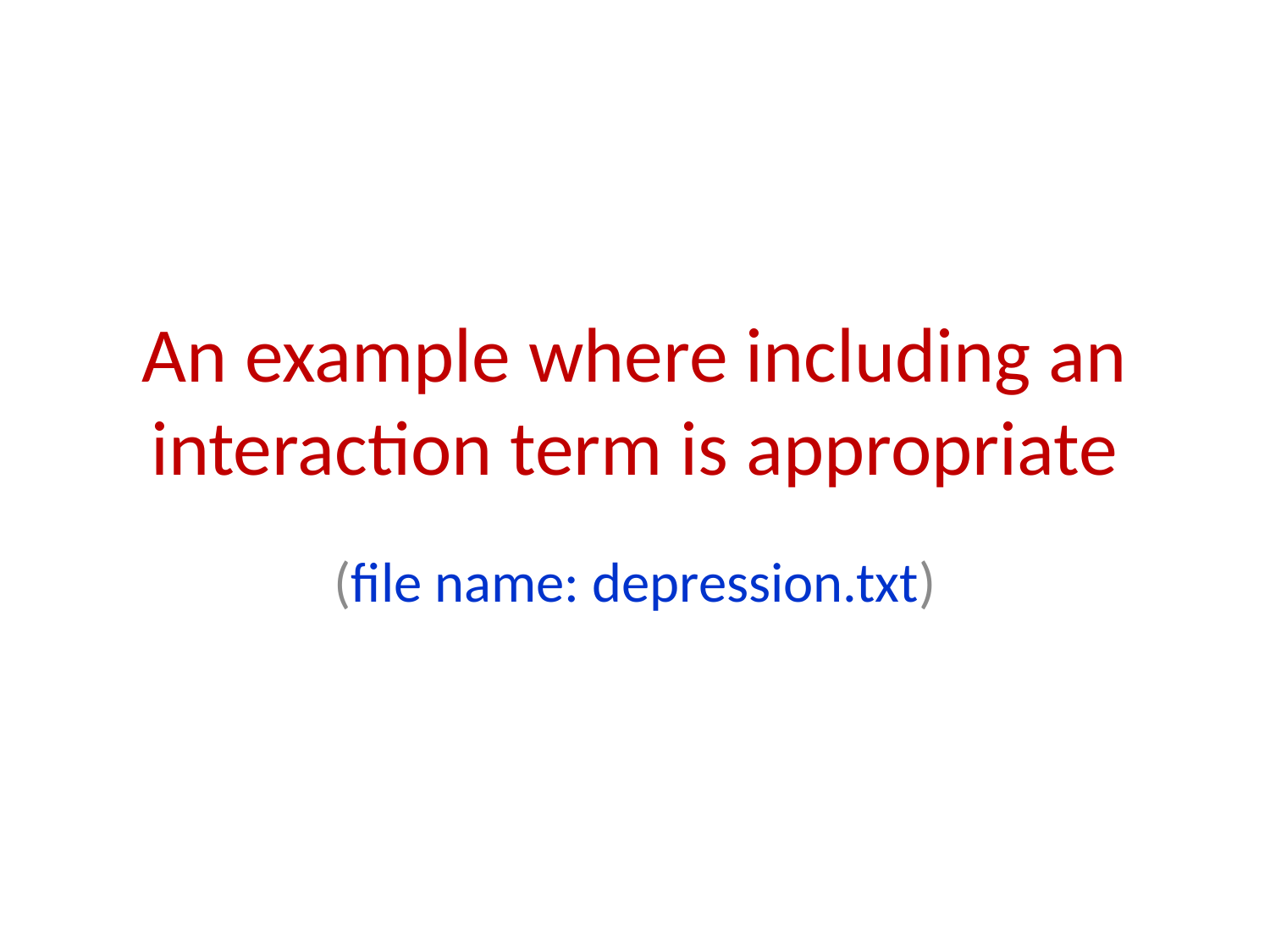

# An example where including an interaction term is appropriate
(file name: depression.txt)